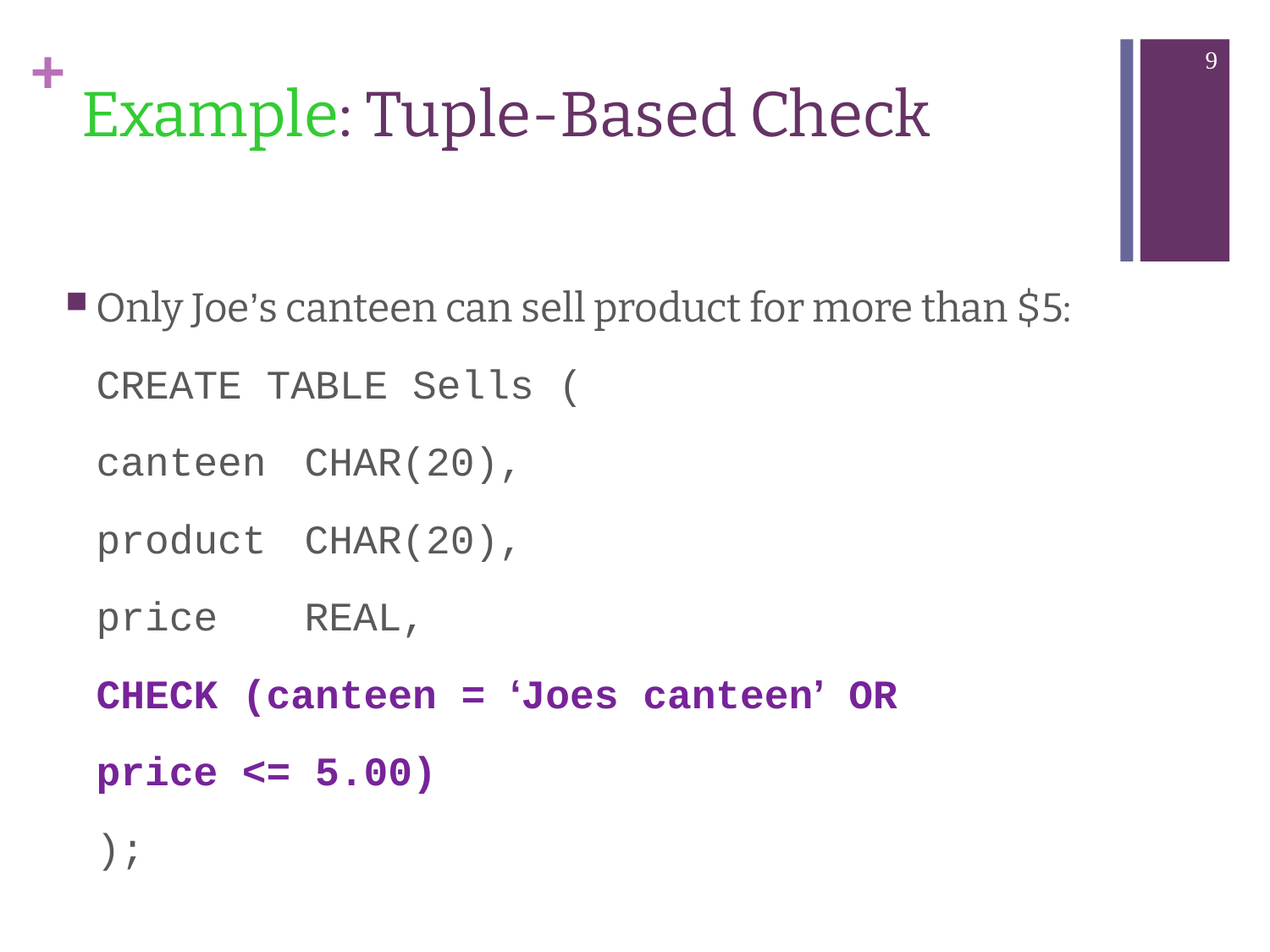

9
# Example: Tuple-Based Check
Only Joe’s canteen can sell product for more than $5:
	CREATE TABLE Sells (
		canteen		CHAR(20),
		product		CHAR(20),
		price	REAL,
		CHECK (canteen = ‘Joes canteen’ OR
					price <= 5.00)
	);